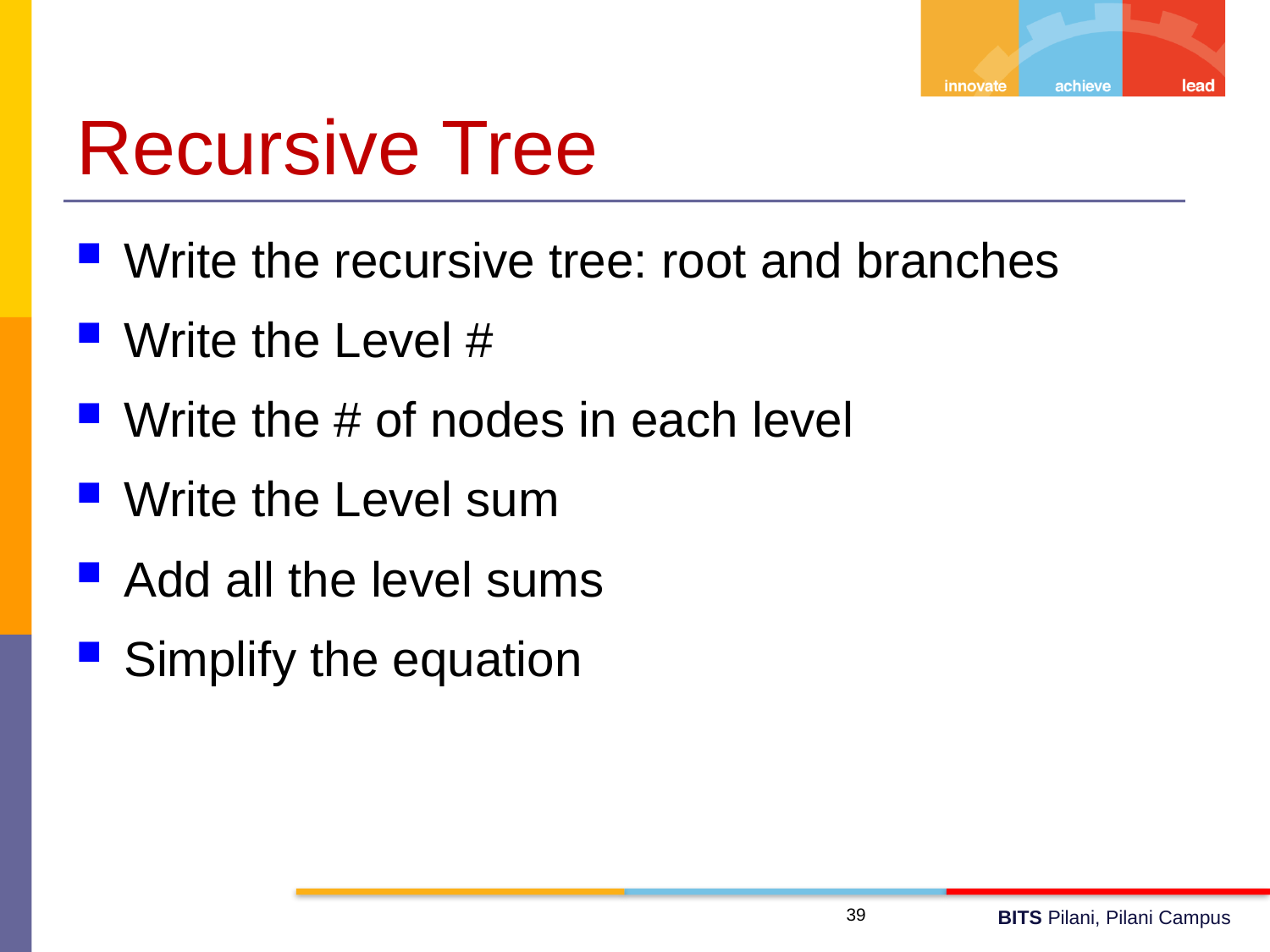

# Recursive Tree
Write the recursive tree: root and branches
Write the Level #
Write the # of nodes in each level
Write the Level sum
Add all the level sums
Simplify the equation
39